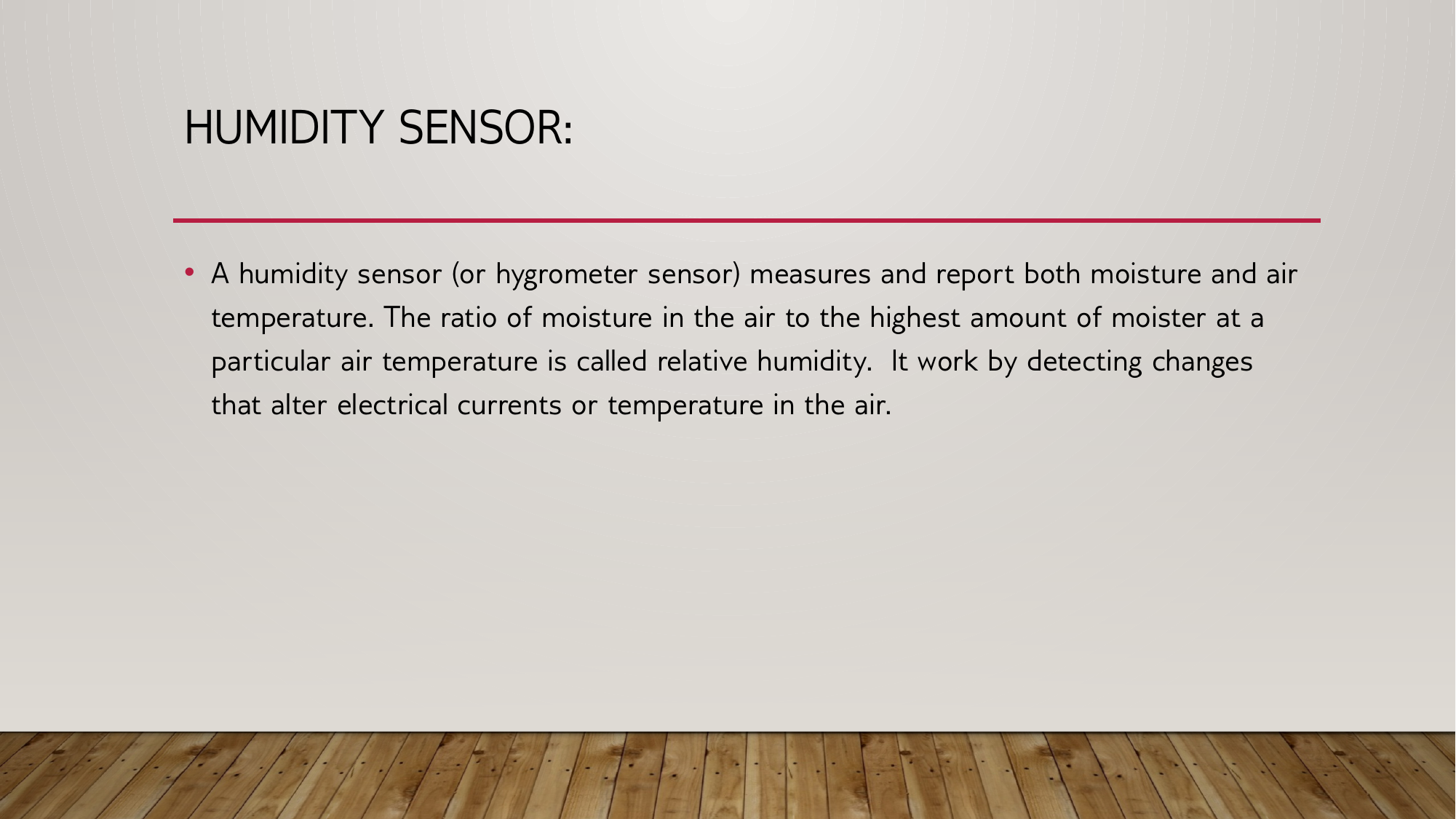

# Humidity sensor:
A humidity sensor (or hygrometer sensor) measures and report both moisture and air temperature. The ratio of moisture in the air to the highest amount of moister at a particular air temperature is called relative humidity.  It work by detecting changes that alter electrical currents or temperature in the air.